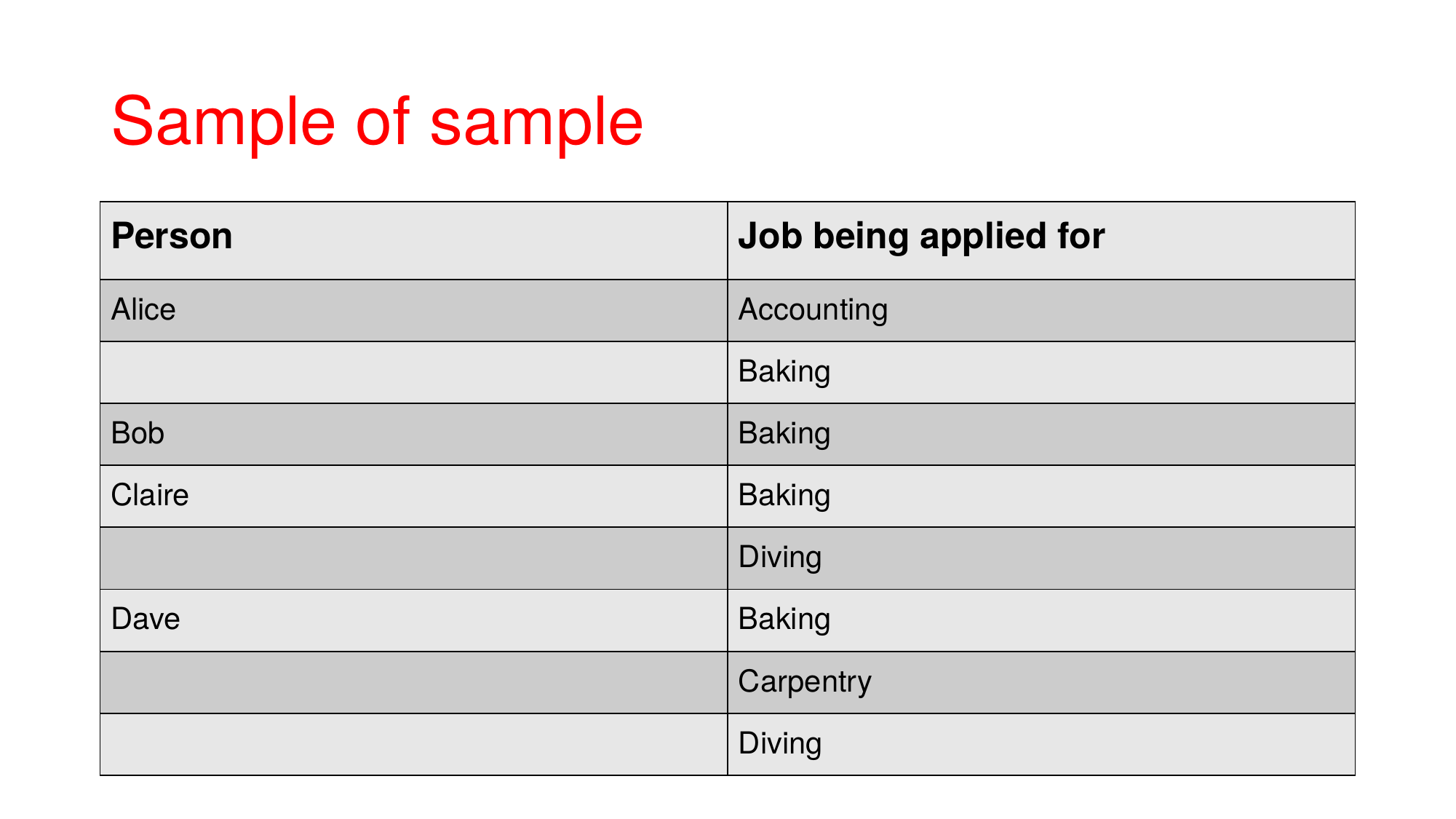

# Sample of sample
| Person | Job being applied for |
| --- | --- |
| Alice | Accounting |
|  | Baking |
| Bob | Baking |
| Claire | Baking |
|  | Diving |
| Dave | Baking |
|  | Carpentry |
|  | Diving |